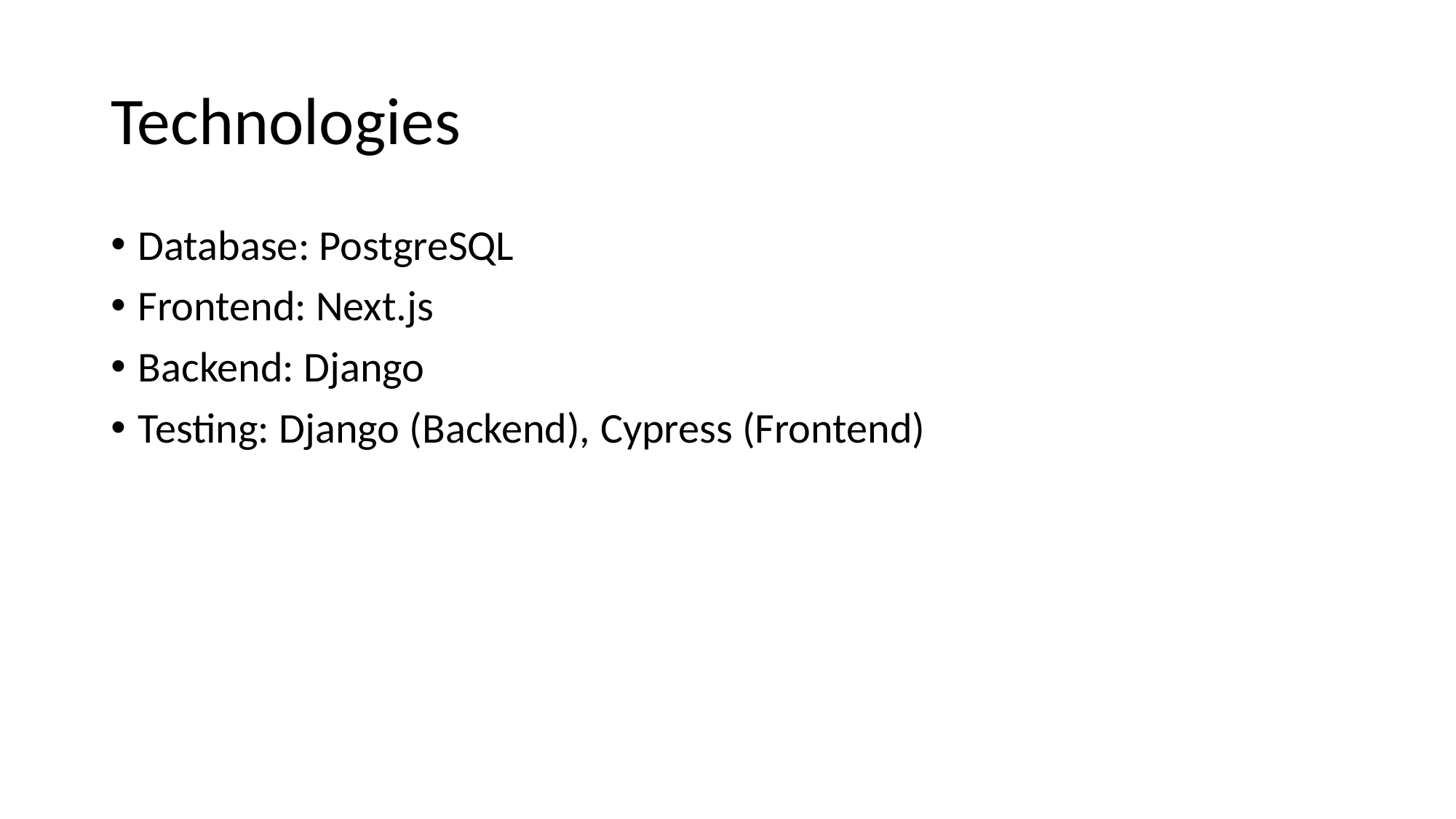

# Technologies
Database: PostgreSQL
Frontend: Next.js
Backend: Django
Testing: Django (Backend), Cypress (Frontend)